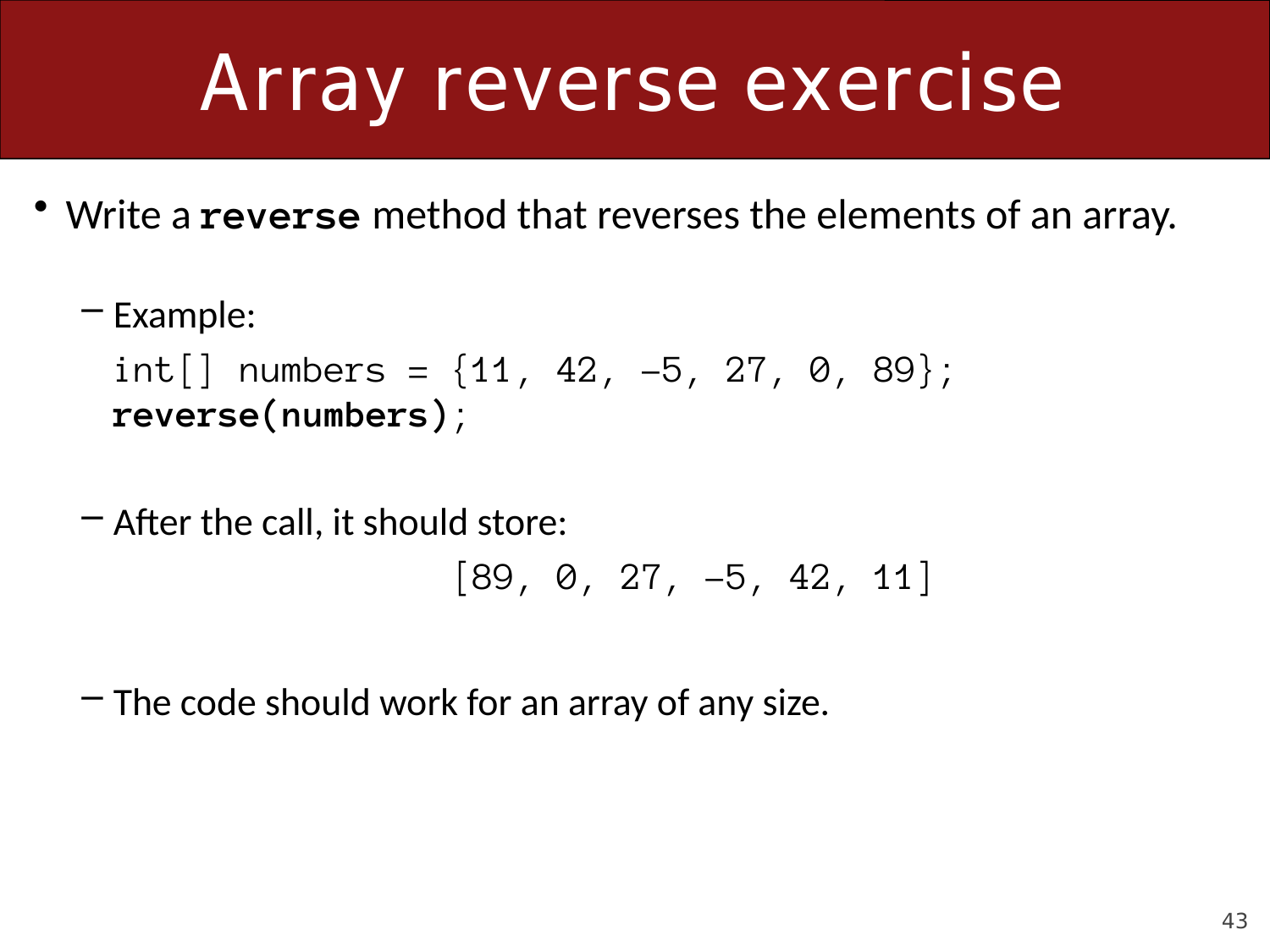

# Array reverse exercise
Write a reverse method that reverses the elements of an array.

Example:
	int[] numbers = {11, 42, -5, 27, 0, 89};
	reverse(numbers);

After the call, it should store:
	                [89, 0, 27, -5, 42, 11]

The code should work for an array of any size.